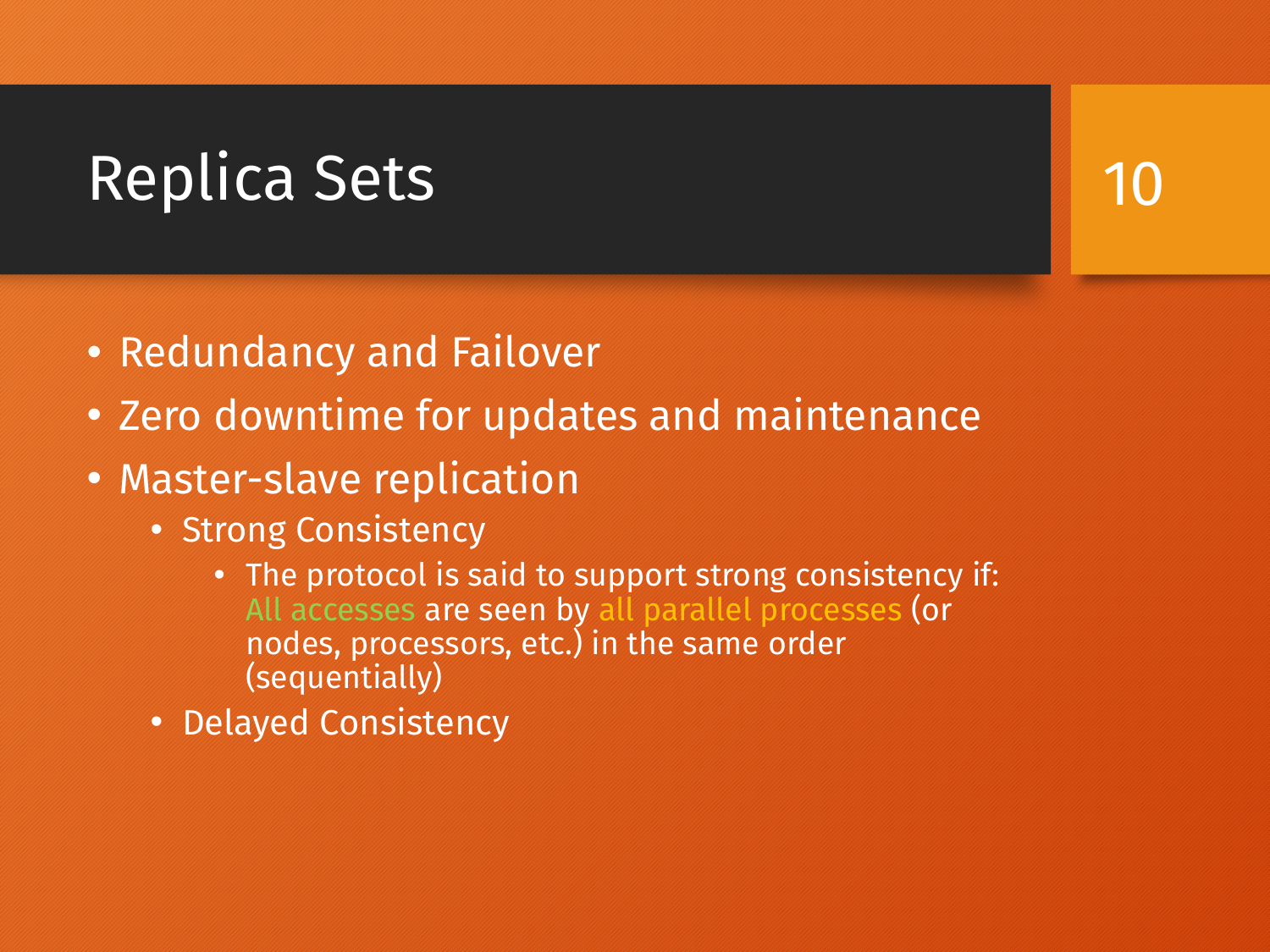

# Replica Sets
10
Redundancy and Failover
Zero downtime for updates and maintenance
Master-slave replication
Strong Consistency
The protocol is said to support strong consistency if: All accesses are seen by all parallel processes (or nodes, processors, etc.) in the same order (sequentially)
Delayed Consistency